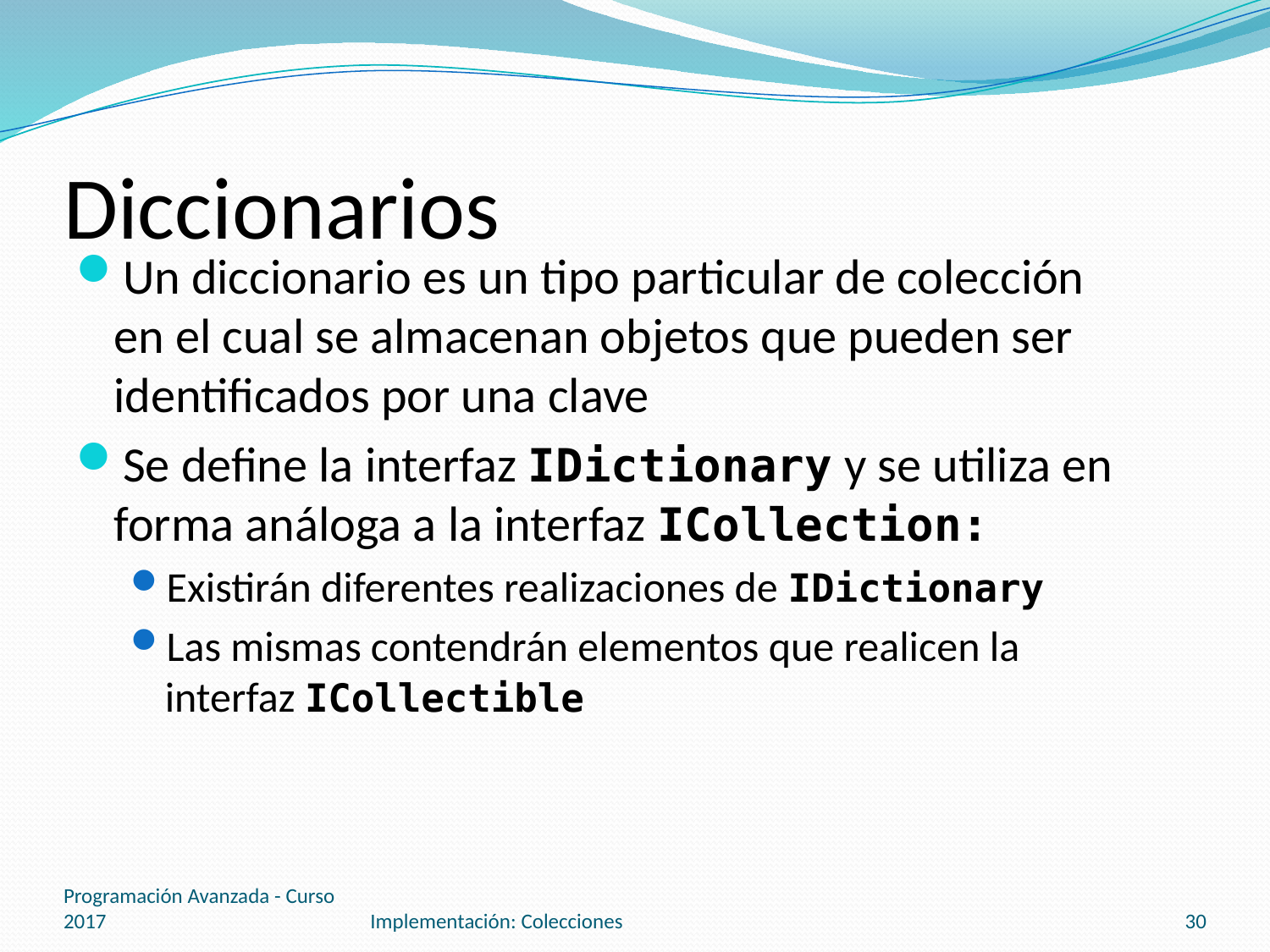

# Diccionarios
Un diccionario es un tipo particular de colección en el cual se almacenan objetos que pueden ser identificados por una clave
Se define la interfaz IDictionary y se utiliza en forma análoga a la interfaz ICollection:
Existirán diferentes realizaciones de IDictionary
Las mismas contendrán elementos que realicen la interfaz ICollectible
Programación Avanzada - Curso 2017
Implementación: Colecciones
30